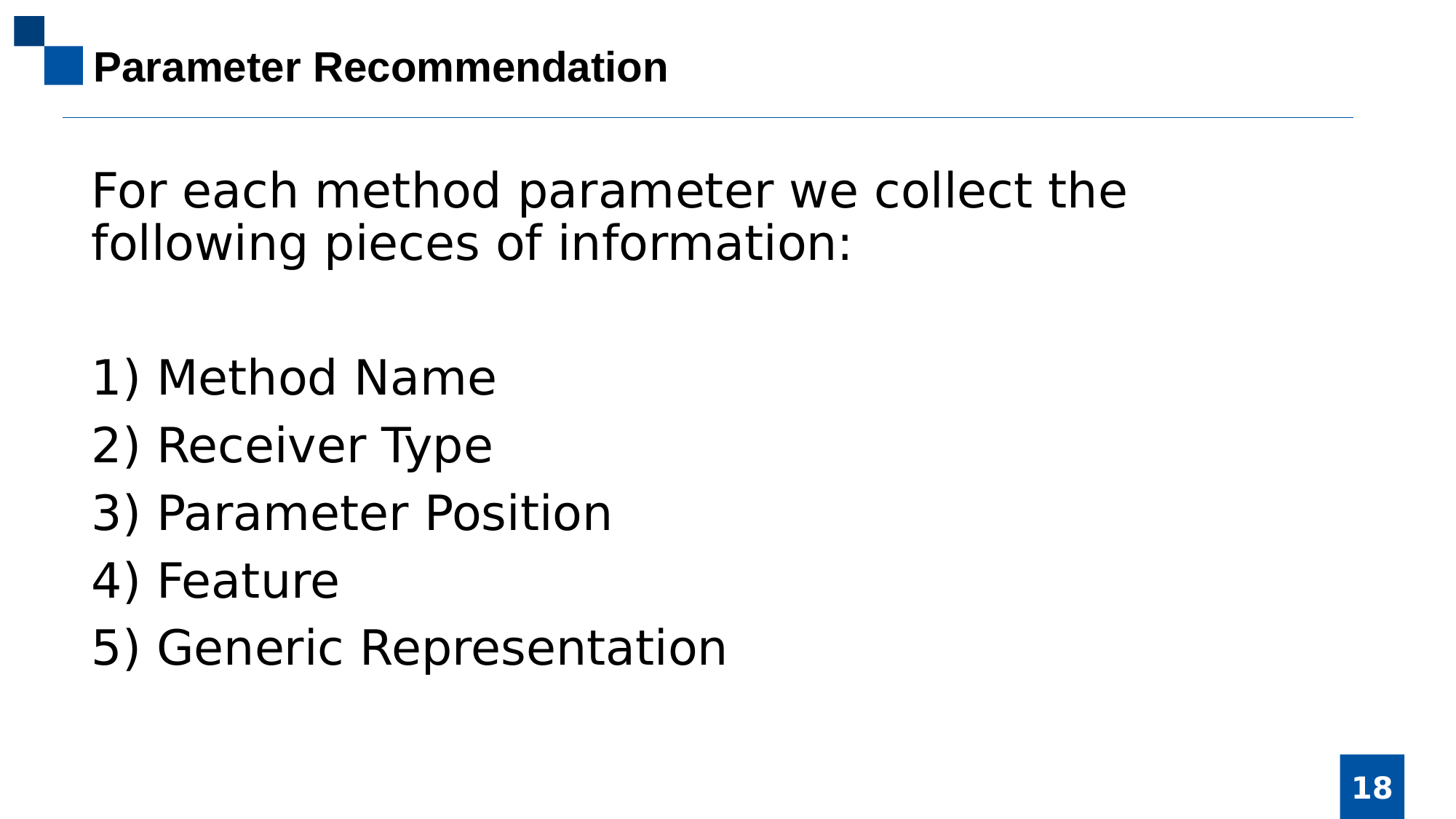

Parameter Recommendation
For each method parameter we collect the following pieces of information:

1) Method Name
2) Receiver Type
3) Parameter Position
4) Feature
5) Generic Representation
18